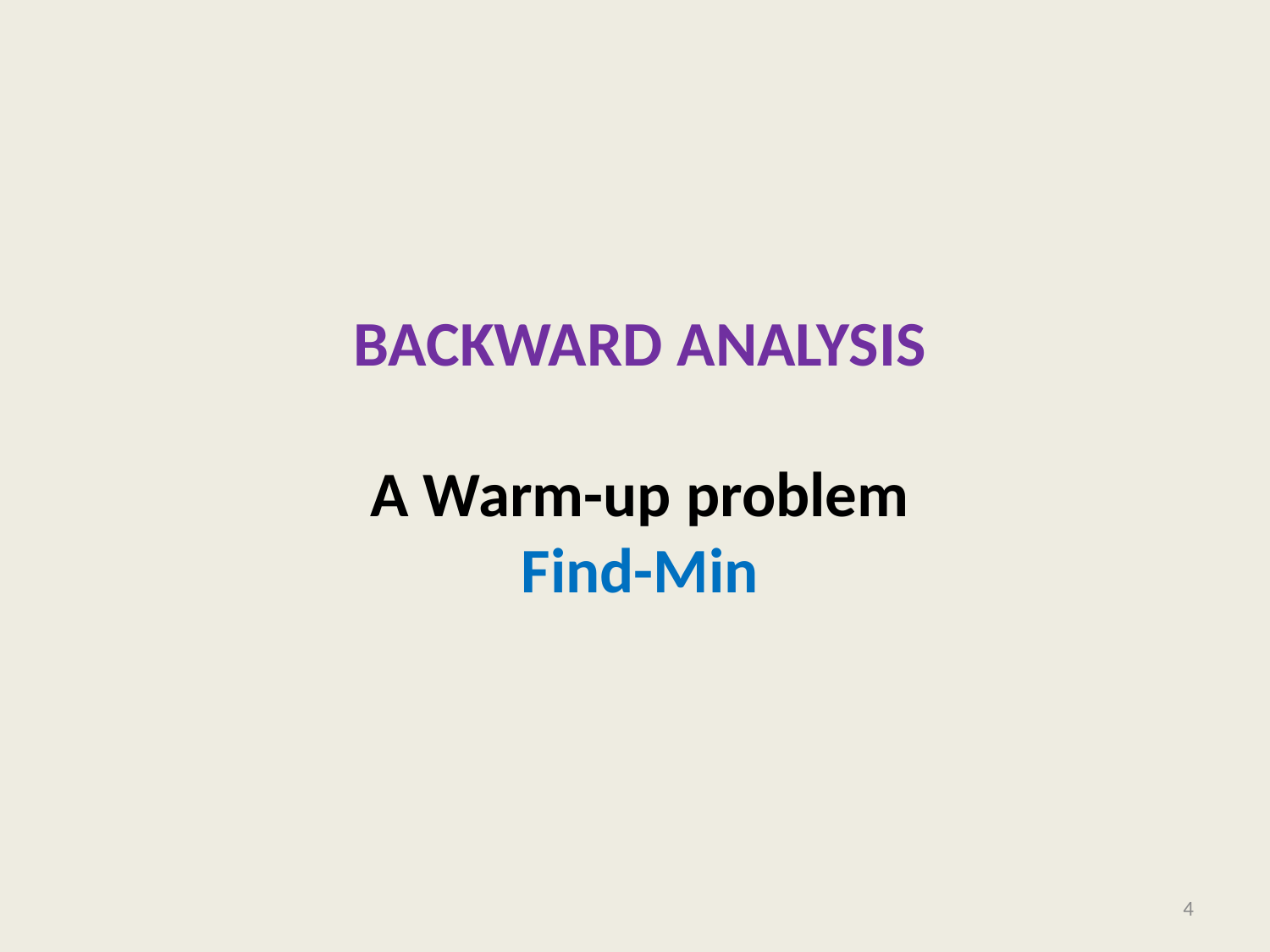

# BACKWARD aNALYSIS
A Warm-up problem
Find-Min
4